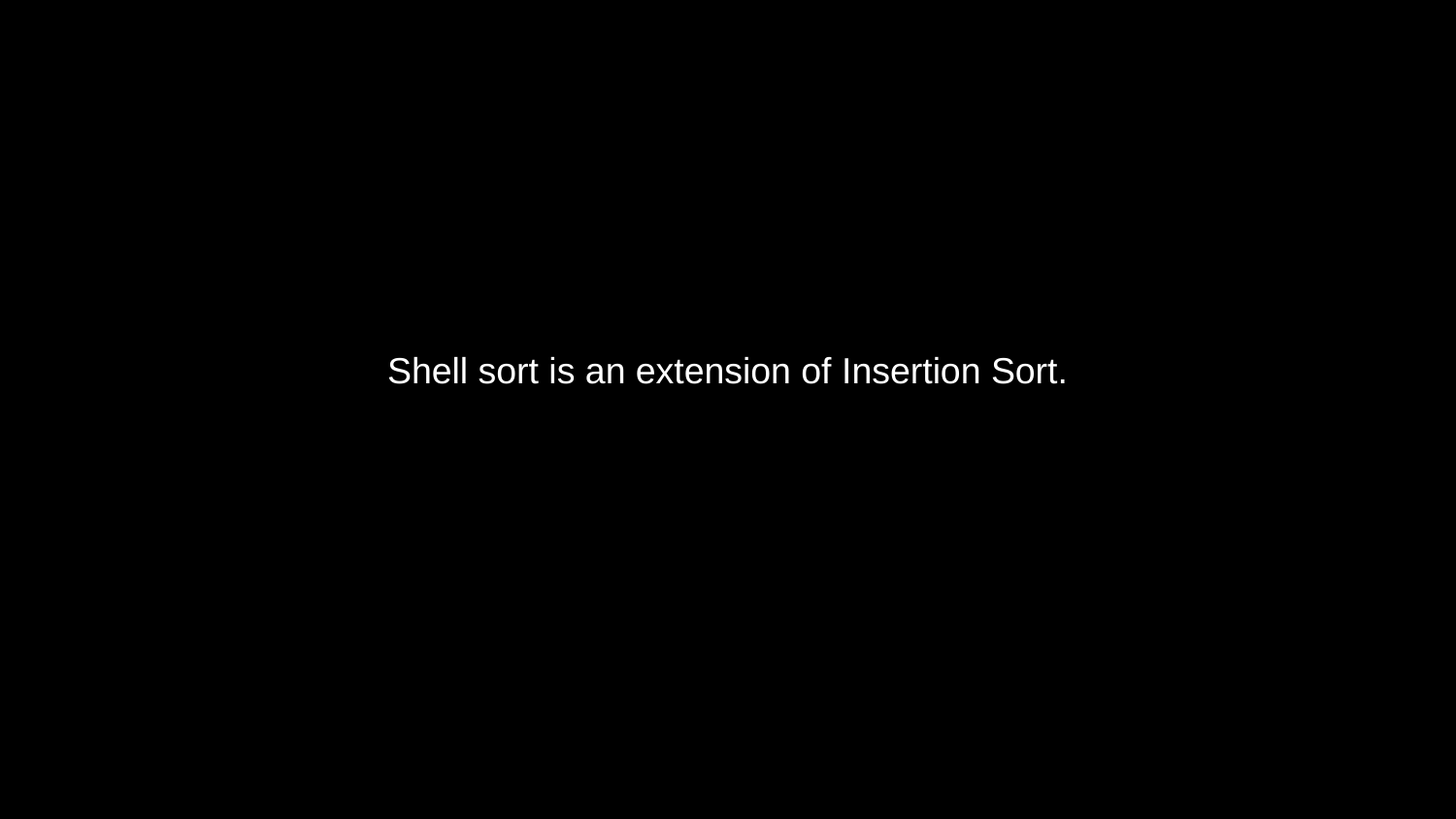

# Shell sort is an extension of Insertion Sort.